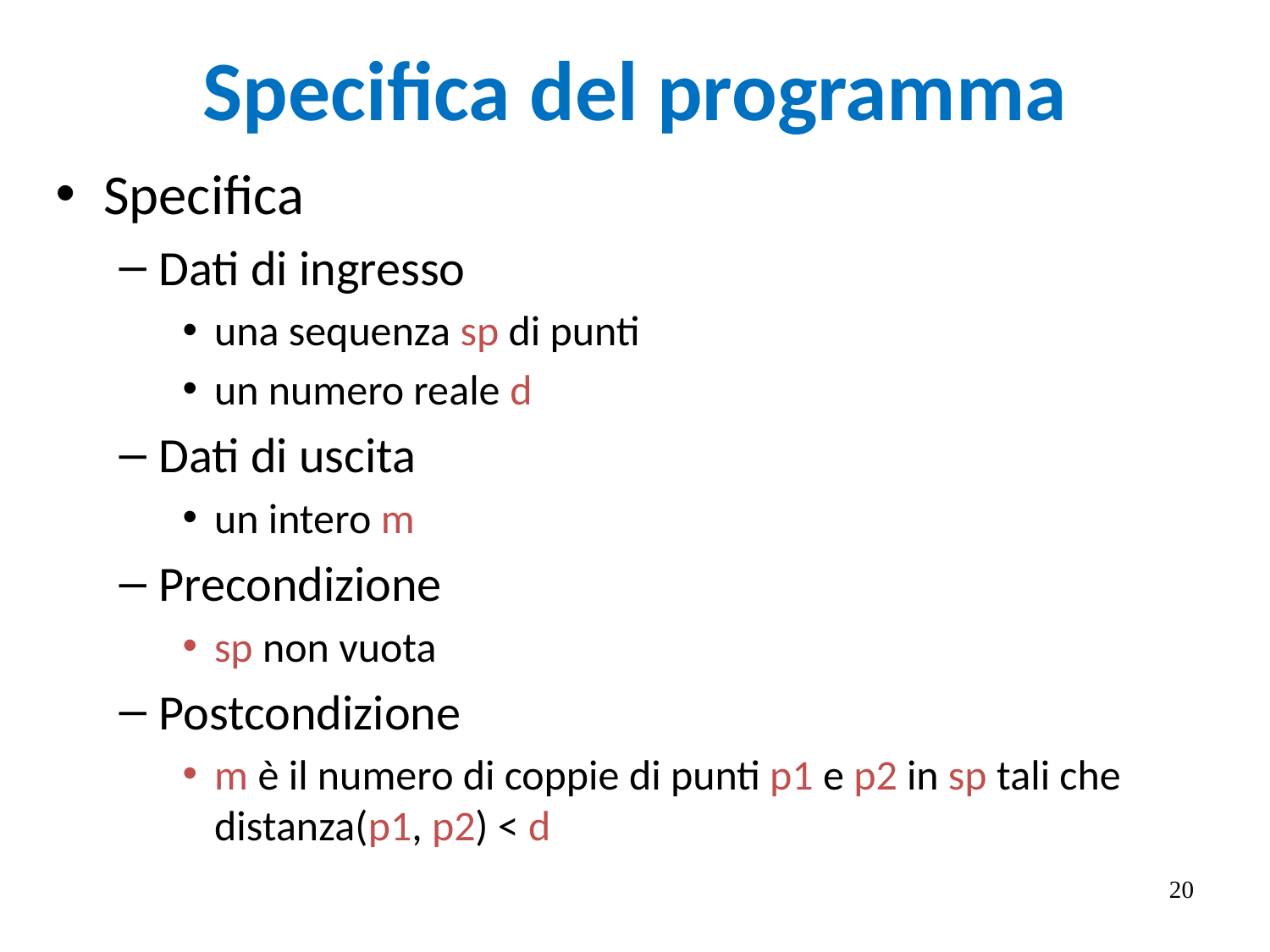

# Specifica del programma
Specifica
Dati di ingresso
una sequenza sp di punti
un numero reale d
Dati di uscita
un intero m
Precondizione
sp non vuota
Postcondizione
m è il numero di coppie di punti p1 e p2 in sp tali che distanza(p1, p2) < d
20